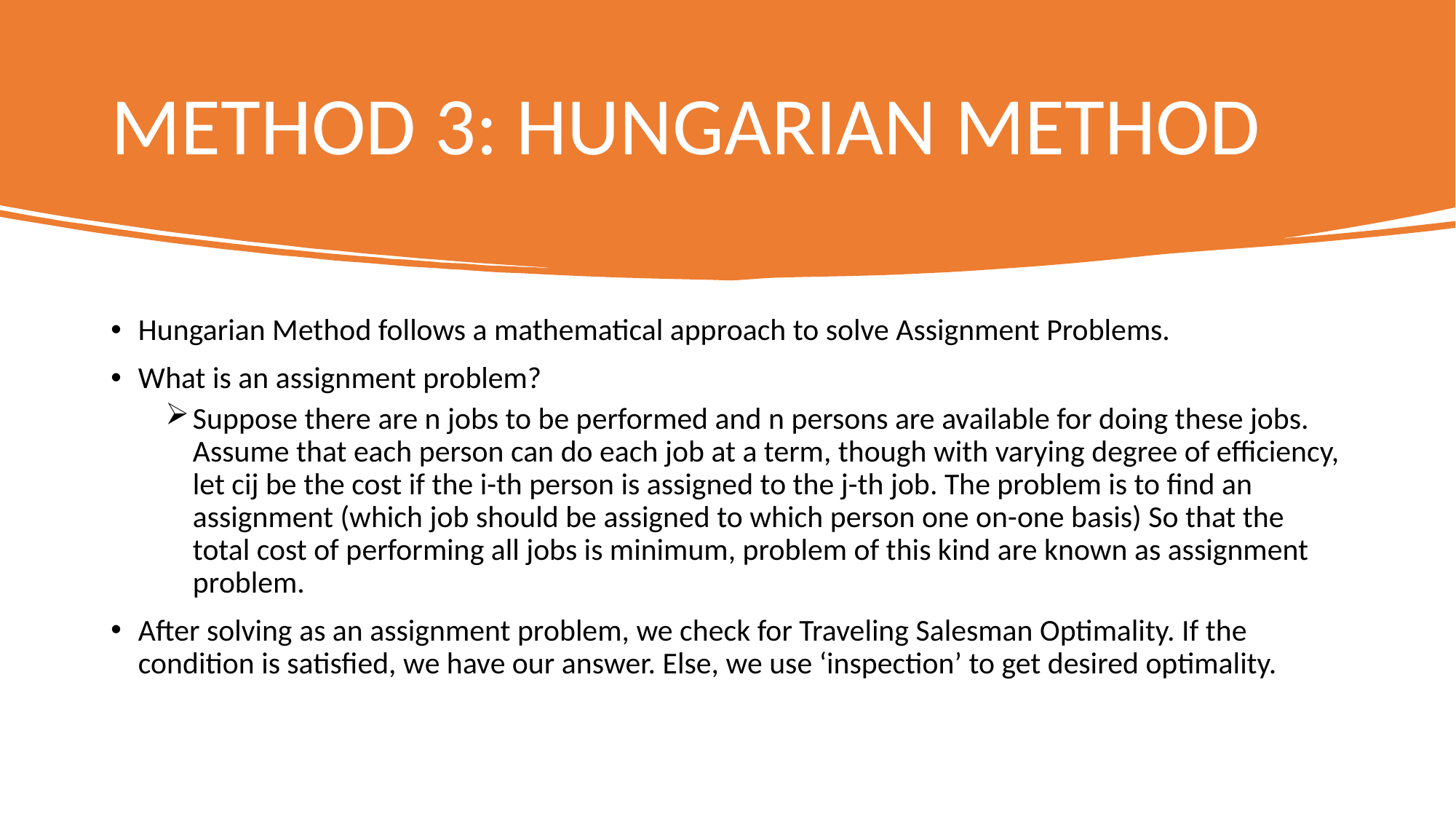

# METHOD 3: HUNGARIAN METHOD
Hungarian Method follows a mathematical approach to solve Assignment Problems.
What is an assignment problem?
Suppose there are n jobs to be performed and n persons are available for doing these jobs. Assume that each person can do each job at a term, though with varying degree of efficiency, let cij be the cost if the i-th person is assigned to the j-th job. The problem is to find an assignment (which job should be assigned to which person one on-one basis) So that the total cost of performing all jobs is minimum, problem of this kind are known as assignment problem.
After solving as an assignment problem, we check for Traveling Salesman Optimality. If the condition is satisfied, we have our answer. Else, we use ‘inspection’ to get desired optimality.